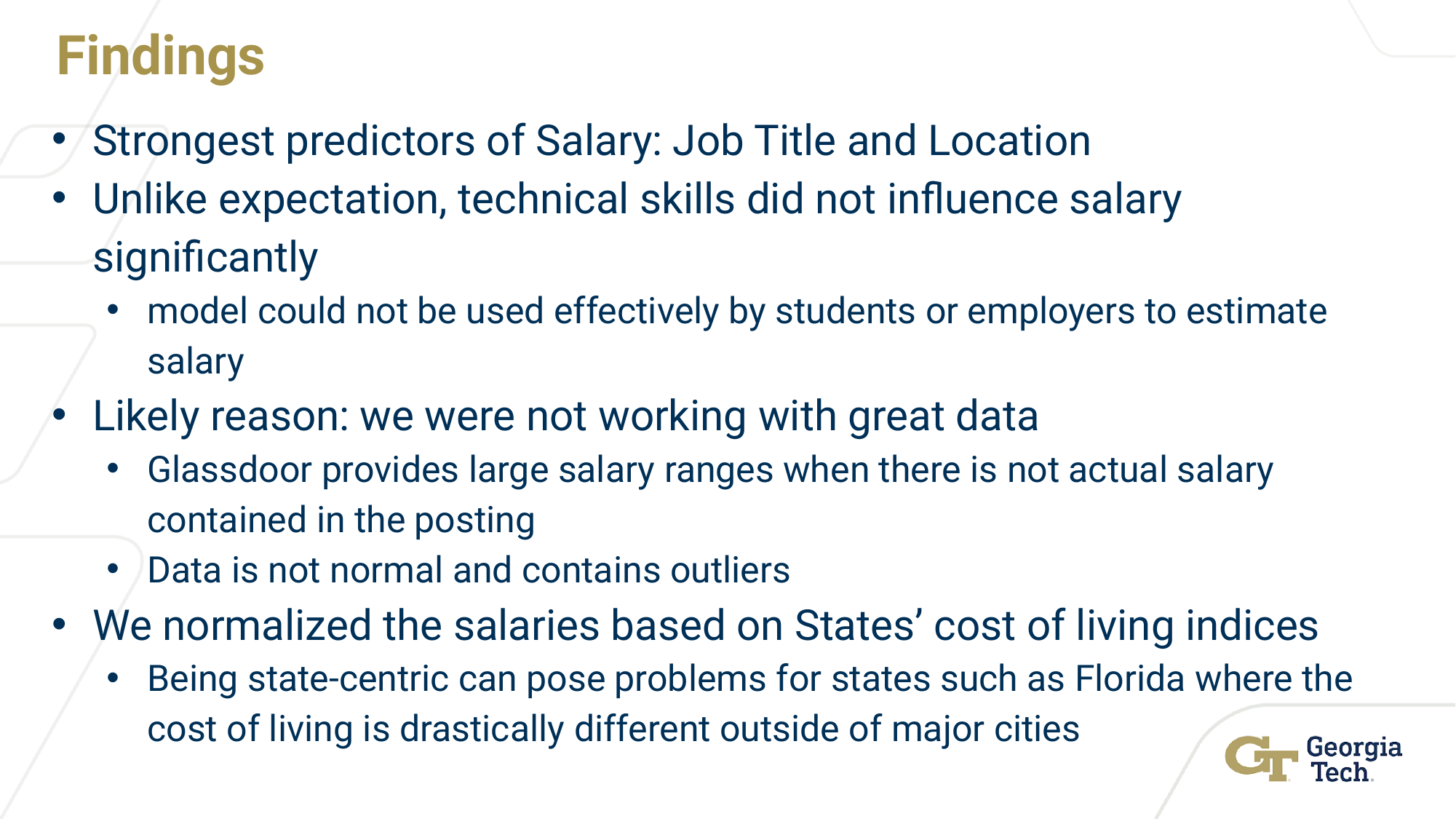

# Findings
Strongest predictors of Salary: Job Title and Location
Unlike expectation, technical skills did not influence salary significantly
model could not be used effectively by students or employers to estimate salary
Likely reason: we were not working with great data
Glassdoor provides large salary ranges when there is not actual salary contained in the posting
Data is not normal and contains outliers
We normalized the salaries based on States’ cost of living indices
Being state-centric can pose problems for states such as Florida where the cost of living is drastically different outside of major cities